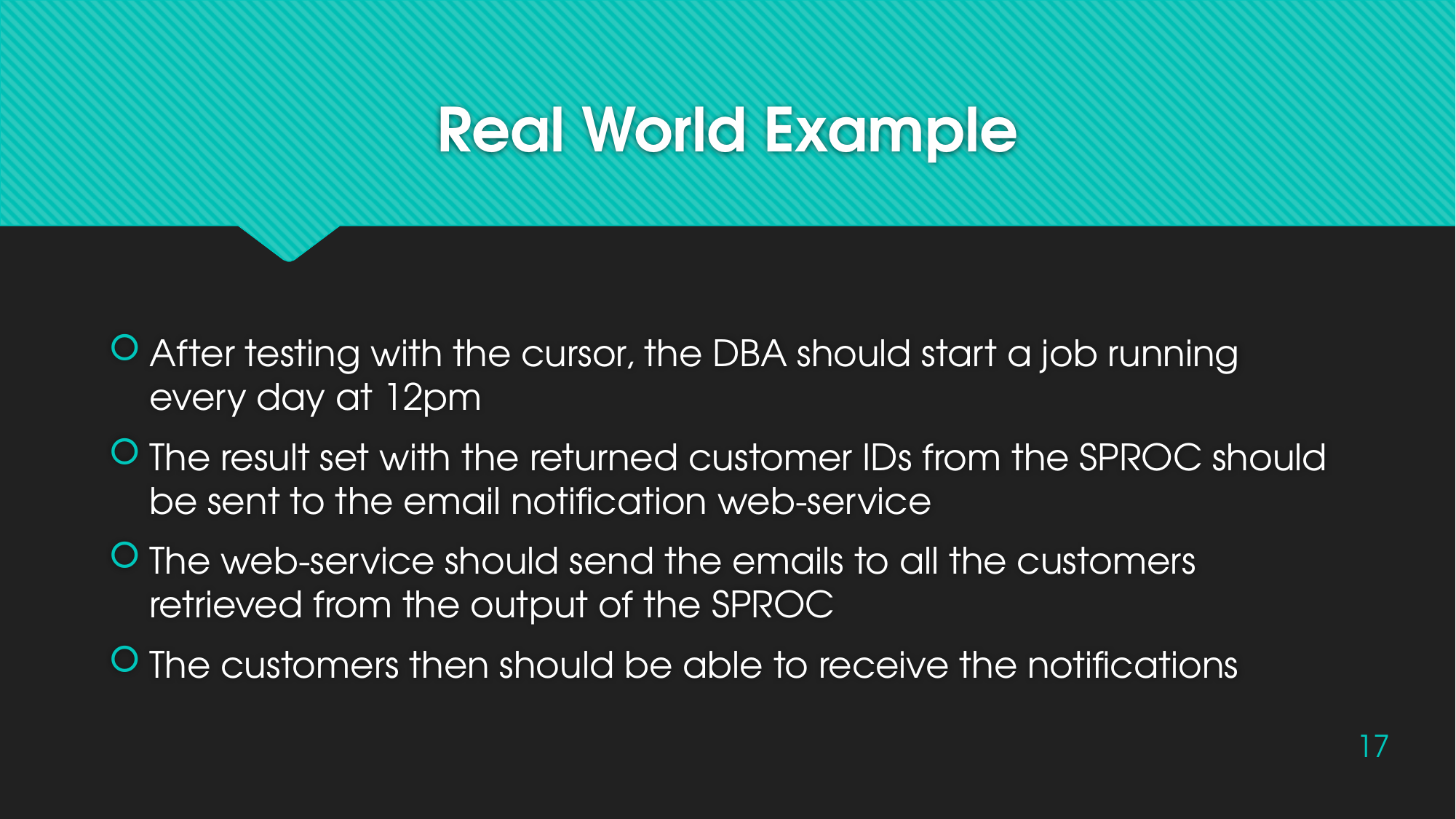

# Real World Example
After testing with the cursor, the DBA should start a job running every day at 12pm
The result set with the returned customer IDs from the SPROC should be sent to the email notification web-service
The web-service should send the emails to all the customers  retrieved from the output of the SPROC
The customers then should be able to receive the notifications

17